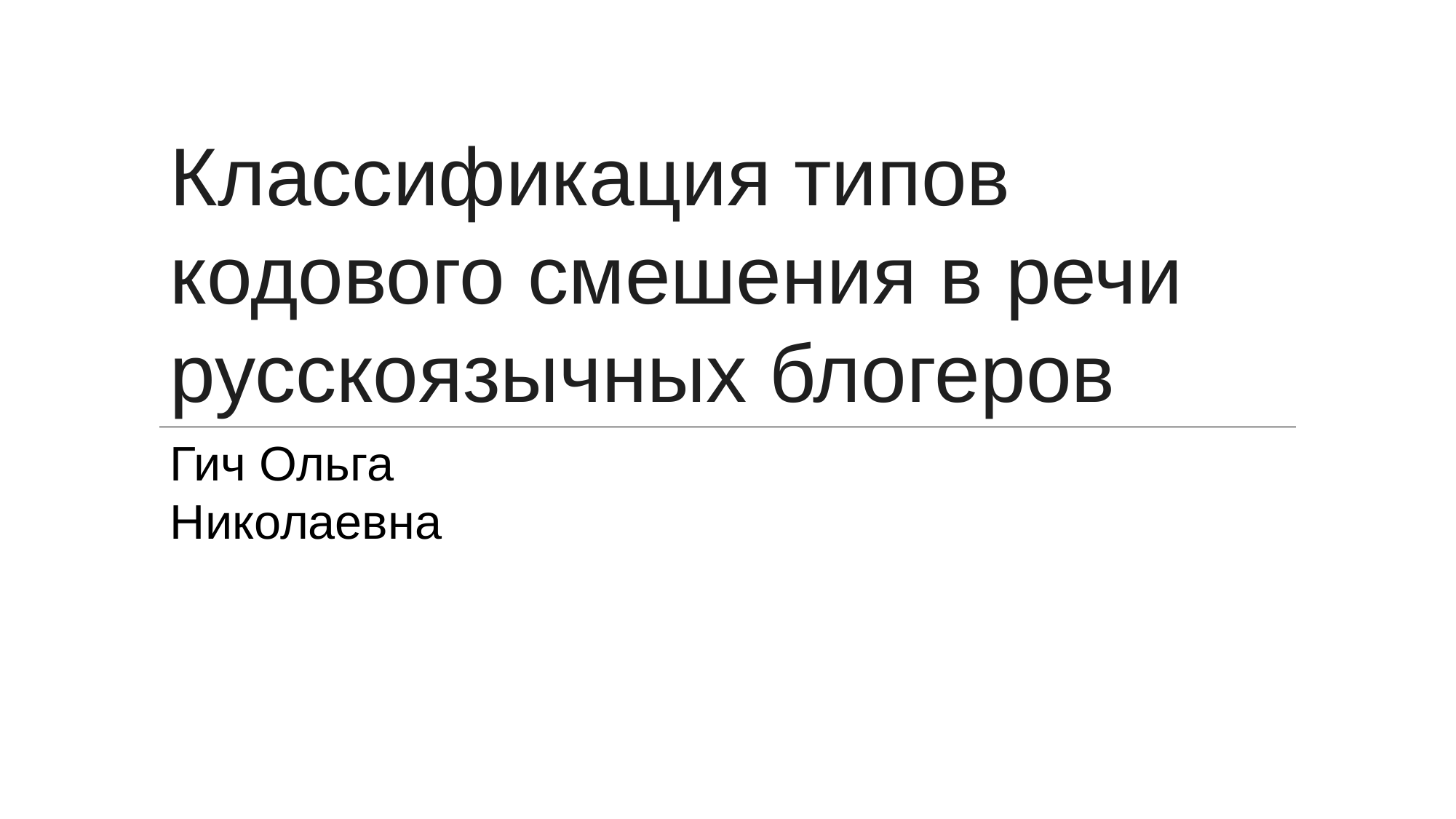

Классификация типов кодового смешения в речи русскоязычных блогеров
Гич Ольга Николаевна